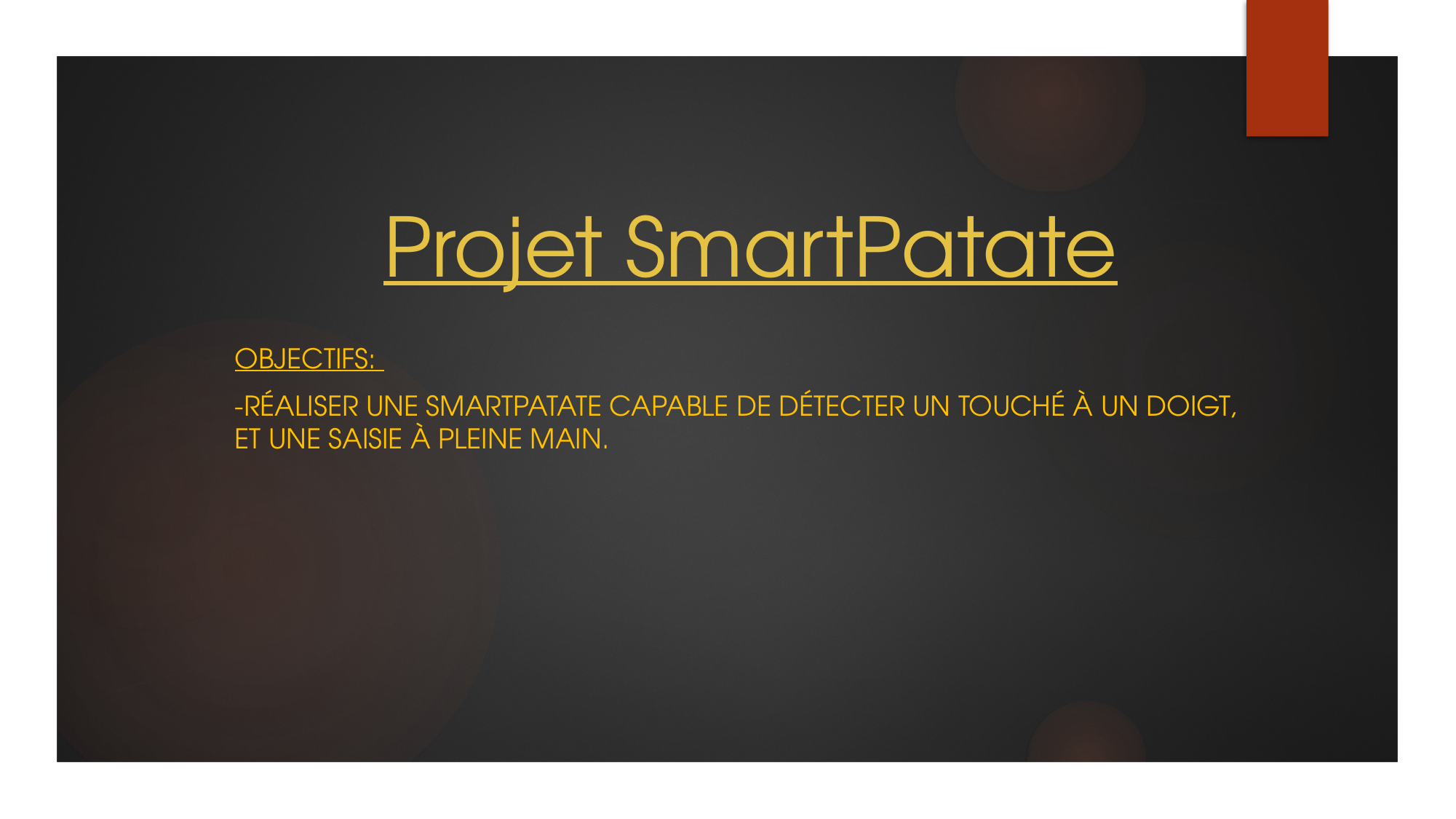

# Projet SmartPatate
Objectifs:
-réaliser une Smartpatate capable de détecter un touché à un doigt, et une saisie à pleine main.